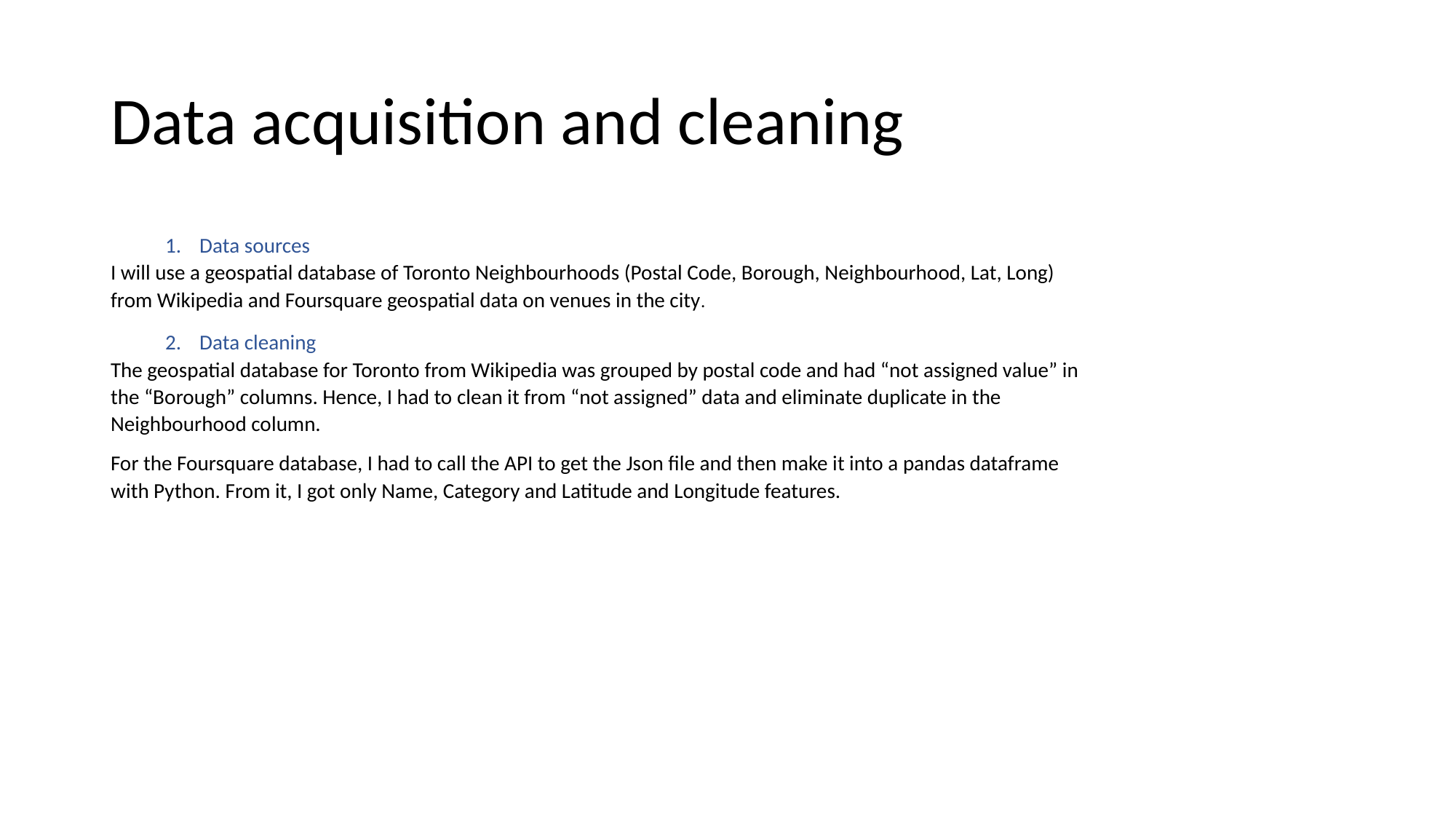

# Data acquisition and cleaning
Data sources
I will use a geospatial database of Toronto Neighbourhoods (Postal Code, Borough, Neighbourhood, Lat, Long) from Wikipedia and Foursquare geospatial data on venues in the city.
Data cleaning
The geospatial database for Toronto from Wikipedia was grouped by postal code and had “not assigned value” in the “Borough” columns. Hence, I had to clean it from “not assigned” data and eliminate duplicate in the Neighbourhood column.
For the Foursquare database, I had to call the API to get the Json file and then make it into a pandas dataframe with Python. From it, I got only Name, Category and Latitude and Longitude features.